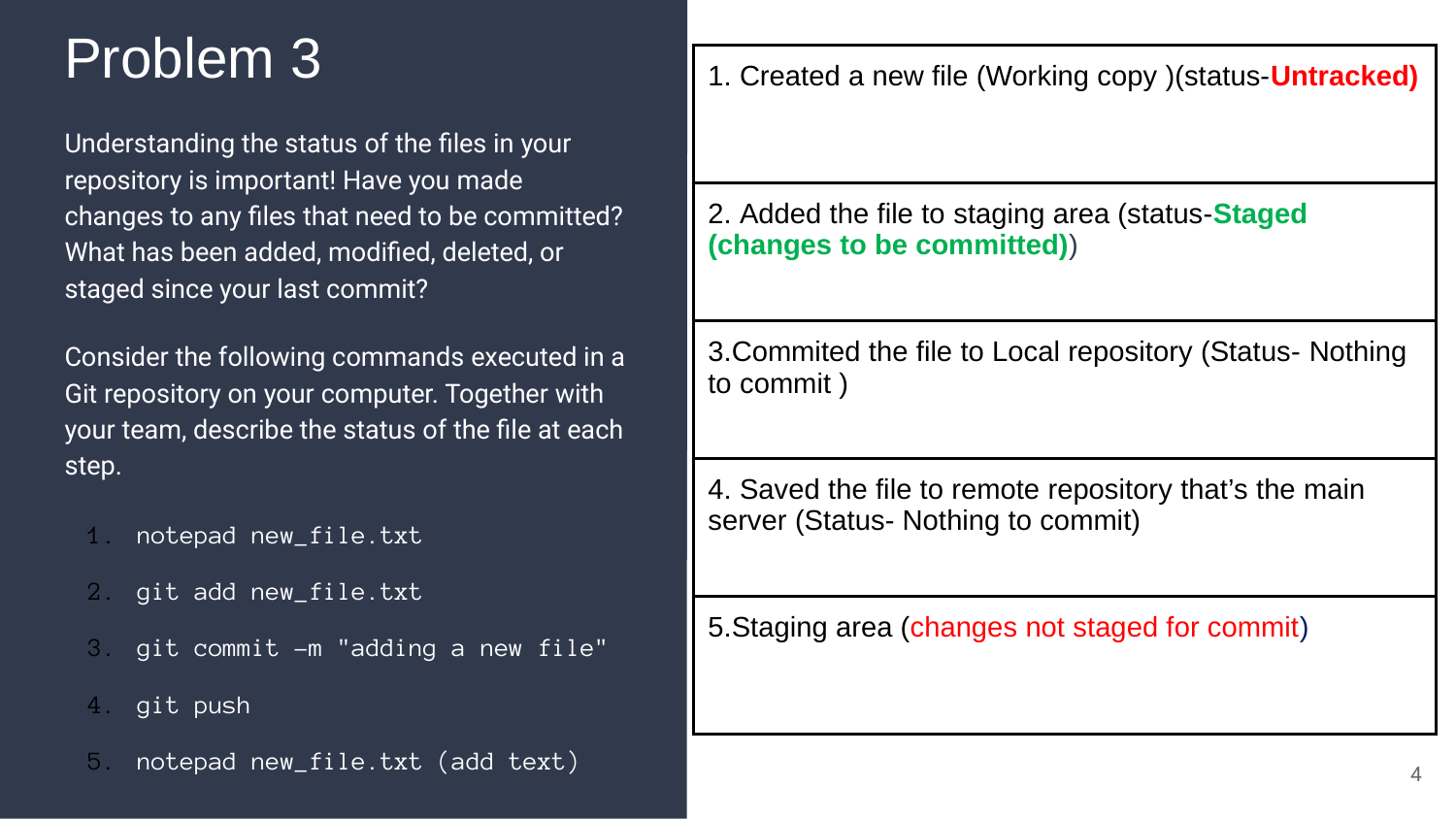

# Problem 3
| 1. Created a new file (Working copy )(status-Untracked) |
| --- |
| 2. Added the file to staging area (status-Staged (changes to be committed)) |
| 3.Commited the file to Local repository (Status- Nothing to commit ) |
| 4. Saved the file to remote repository that’s the main server (Status- Nothing to commit) |
| 5.Staging area (changes not staged for commit) |
Understanding the status of the files in your repository is important! Have you made changes to any files that need to be committed? What has been added, modified, deleted, or staged since your last commit?
Consider the following commands executed in a Git repository on your computer. Together with your team, describe the status of the file at each step.
notepad new_file.txt
git add new_file.txt
git commit -m "adding a new file"
git push
notepad new_file.txt (add text)
4